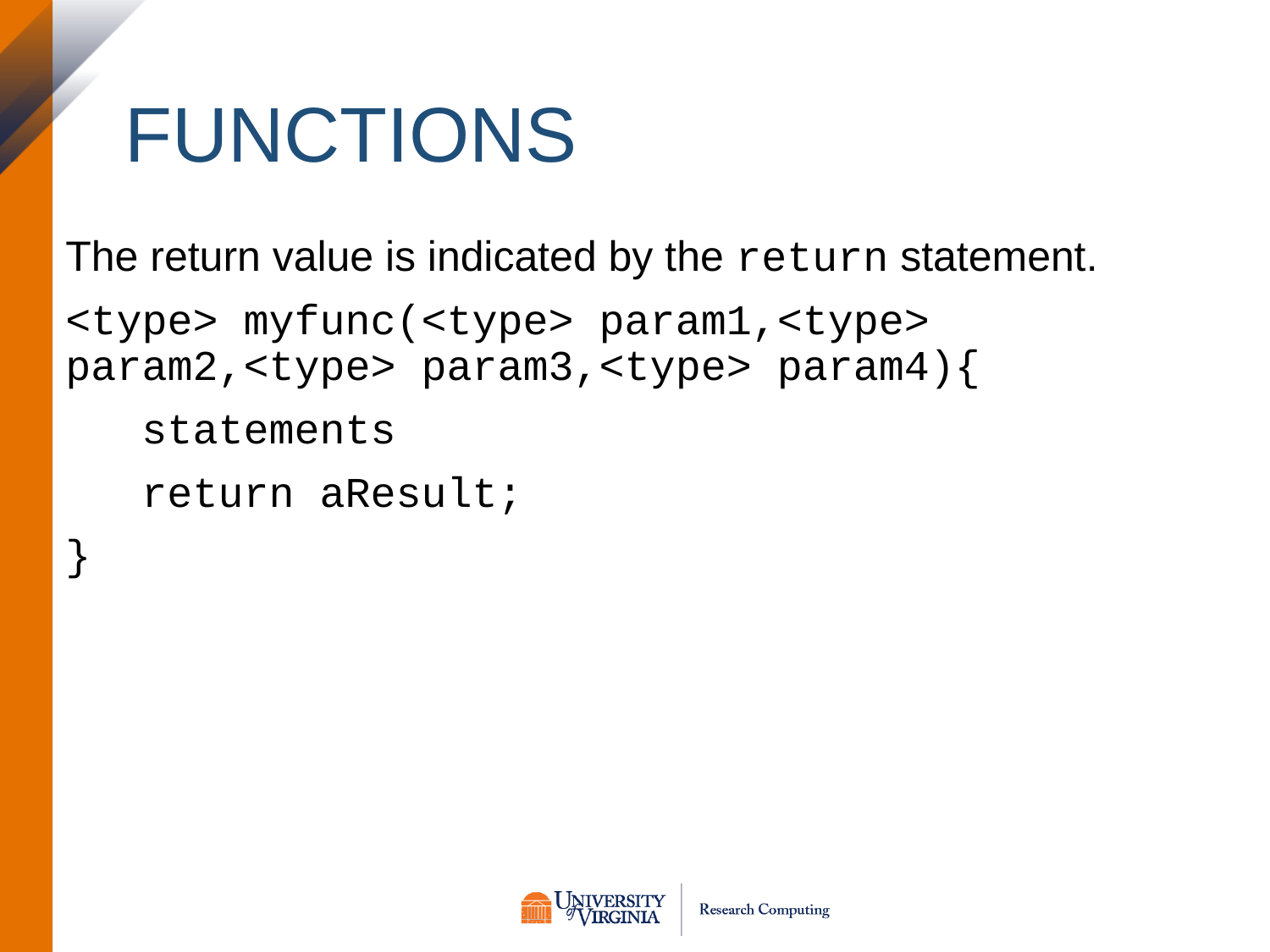

# Functions
The return value is indicated by the return statement.
<type> myfunc(<type> param1,<type>  	param2,<type> param3,<type> param4){
   statements
   return aResult;
}